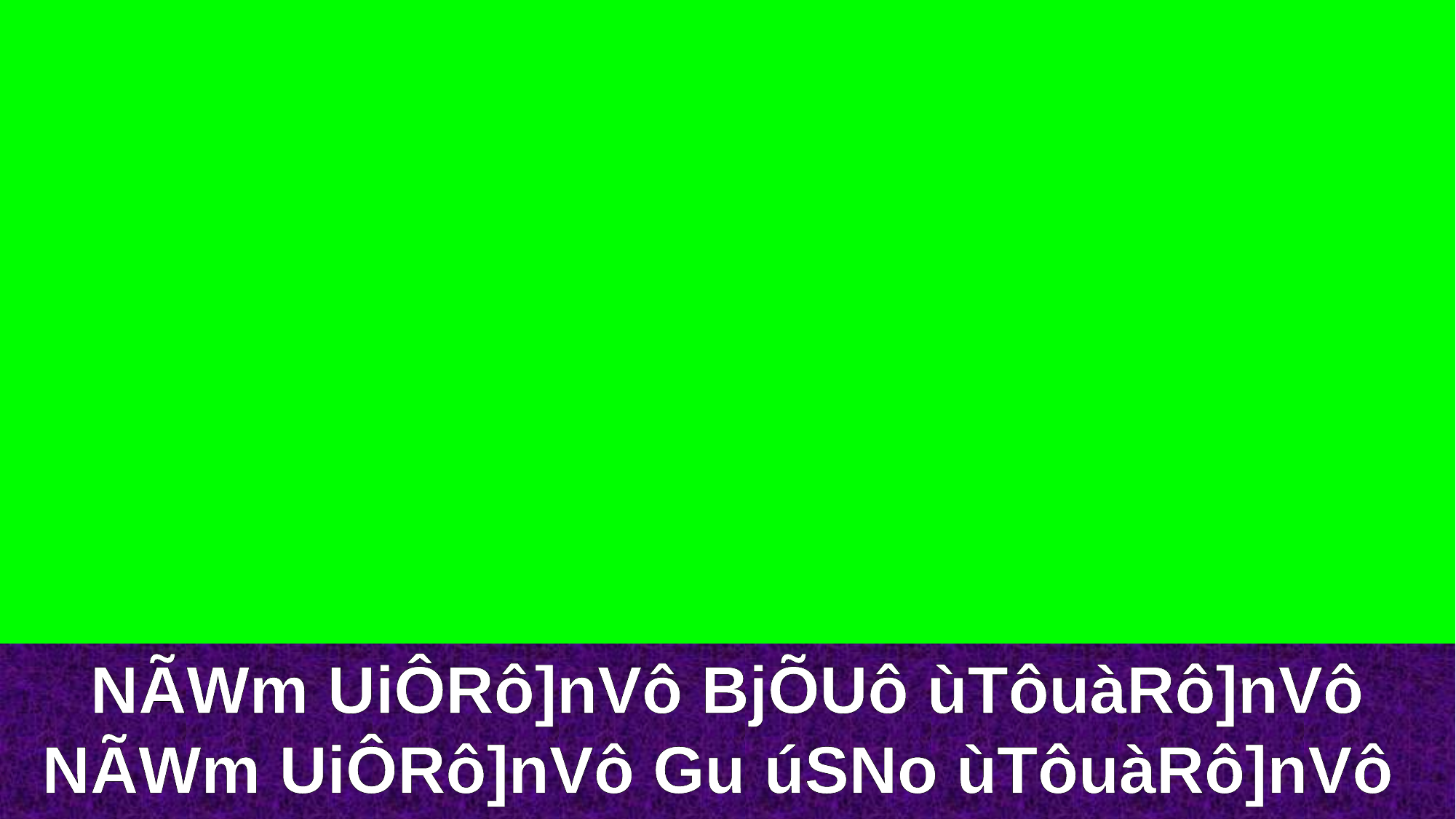

NÃWm UiÔRô]nVô BjÕUô ùTôuàRô]nVô NÃWm UiÔRô]nVô Gu úSNo ùTôuàRô]nVô